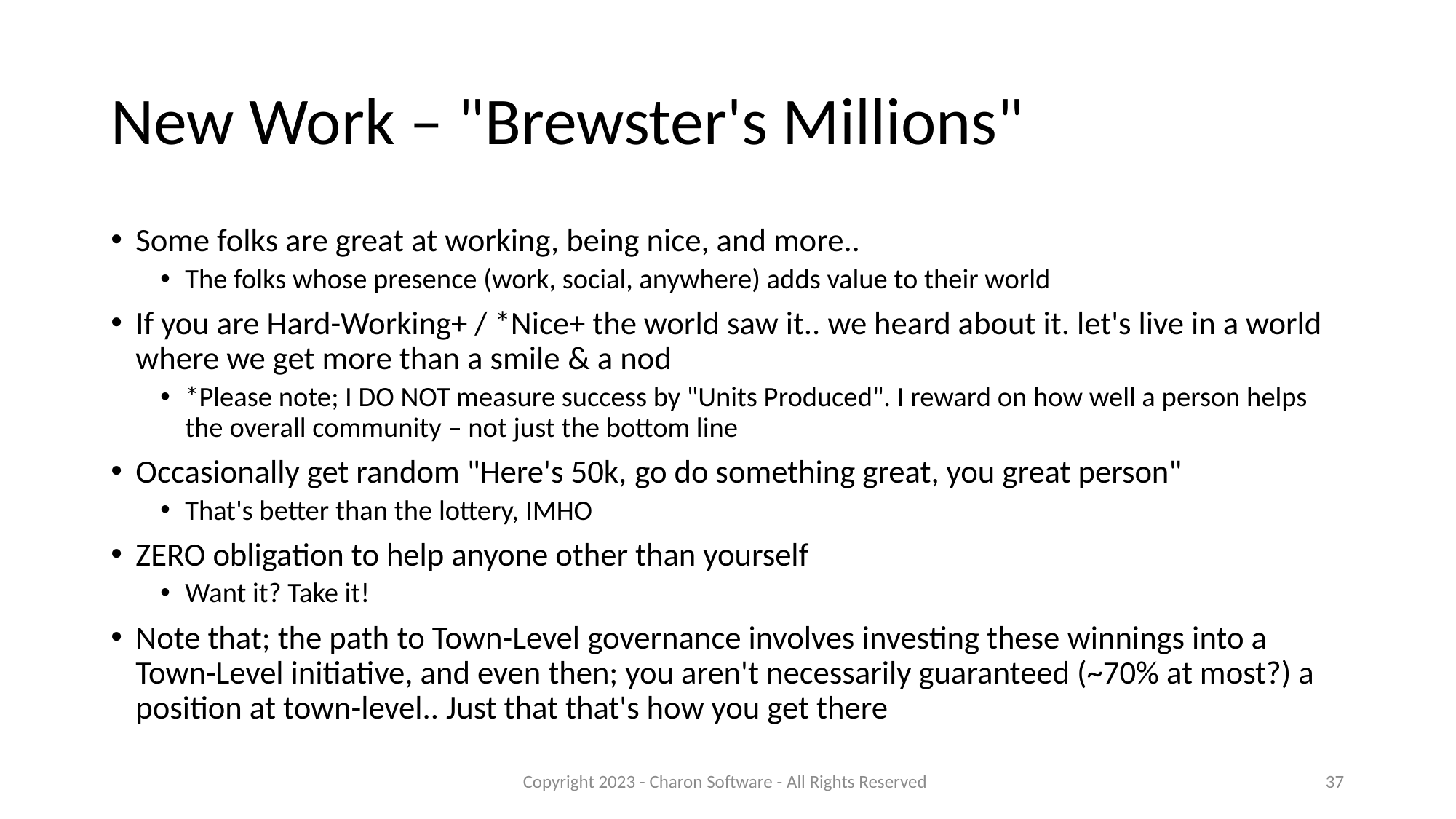

# New Work – "Brewster's Millions"
Some folks are great at working, being nice, and more..
The folks whose presence (work, social, anywhere) adds value to their world
If you are Hard-Working+ / *Nice+ the world saw it.. we heard about it. let's live in a world where we get more than a smile & a nod
*Please note; I DO NOT measure success by "Units Produced". I reward on how well a person helps the overall community – not just the bottom line
Occasionally get random "Here's 50k, go do something great, you great person"
That's better than the lottery, IMHO
ZERO obligation to help anyone other than yourself
Want it? Take it!
Note that; the path to Town-Level governance involves investing these winnings into a Town-Level initiative, and even then; you aren't necessarily guaranteed (~70% at most?) a position at town-level.. Just that that's how you get there
Copyright 2023 - Charon Software - All Rights Reserved
37